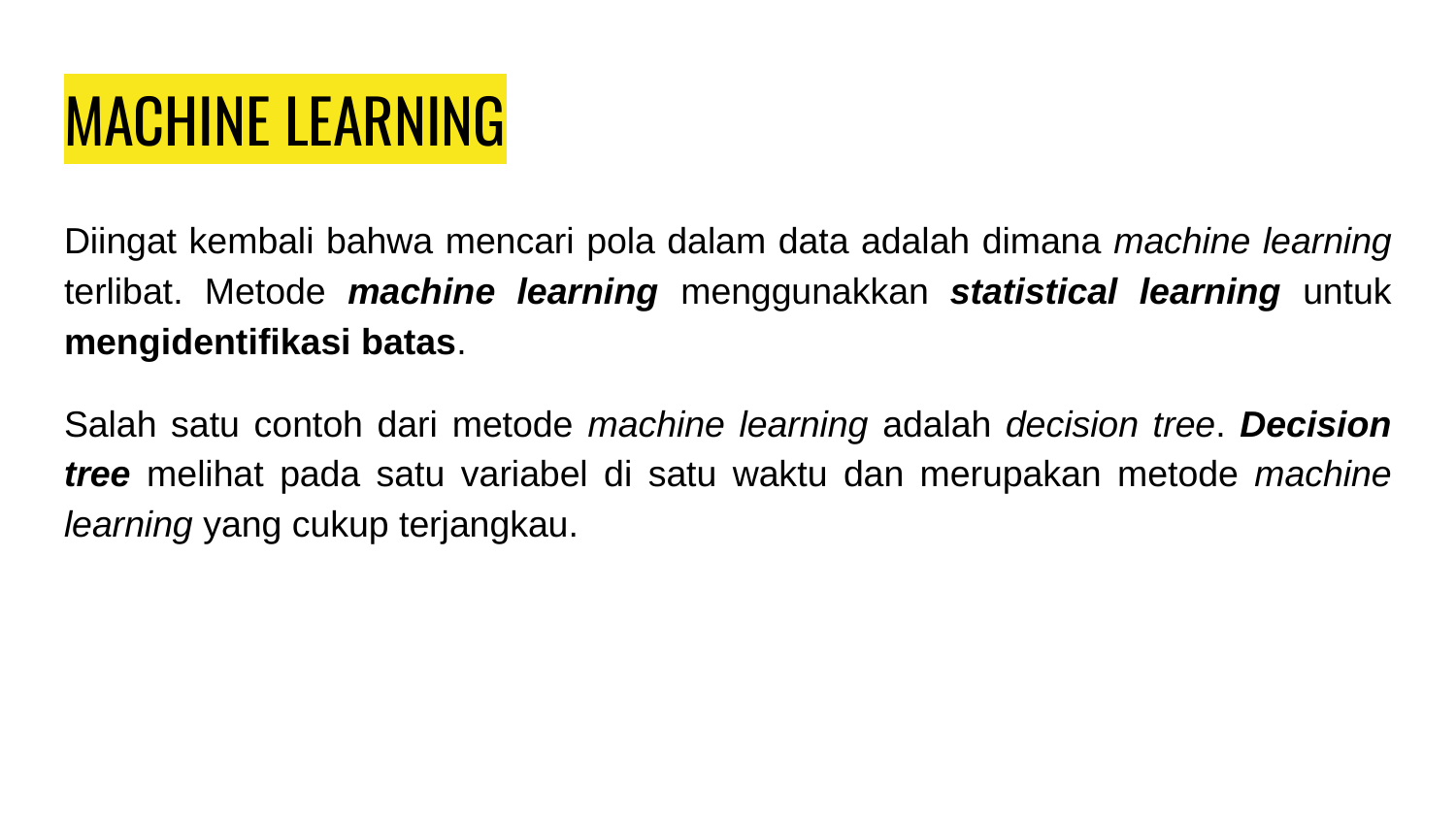

# MACHINE LEARNING
Diingat kembali bahwa mencari pola dalam data adalah dimana machine learning terlibat. Metode machine learning menggunakkan statistical learning untuk mengidentifikasi batas.
Salah satu contoh dari metode machine learning adalah decision tree. Decision tree melihat pada satu variabel di satu waktu dan merupakan metode machine learning yang cukup terjangkau.